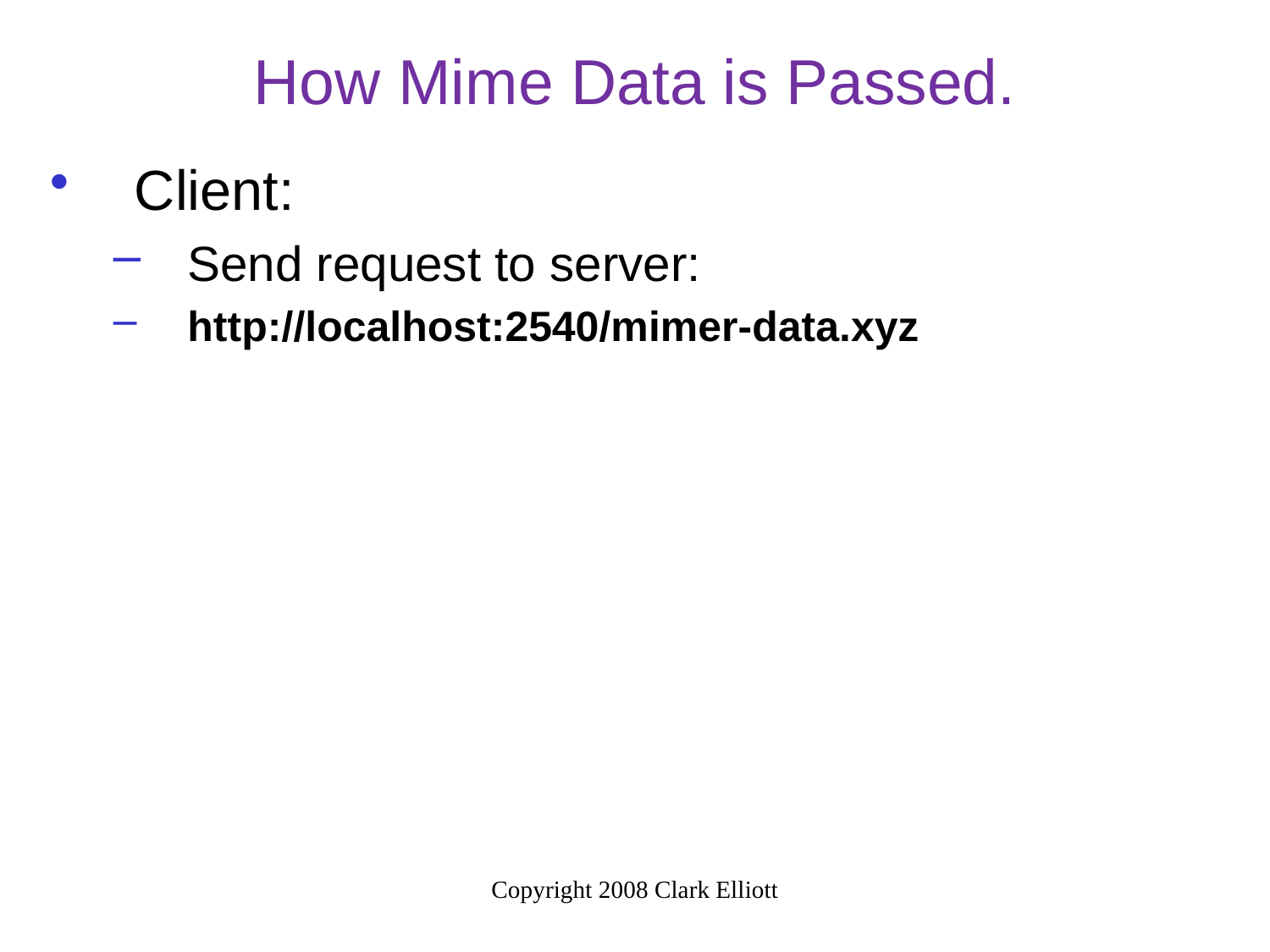

How Mime Data is Passed.
Client:
Send request to server:
http://localhost:2540/mimer-data.xyz
Copyright 2008 Clark Elliott